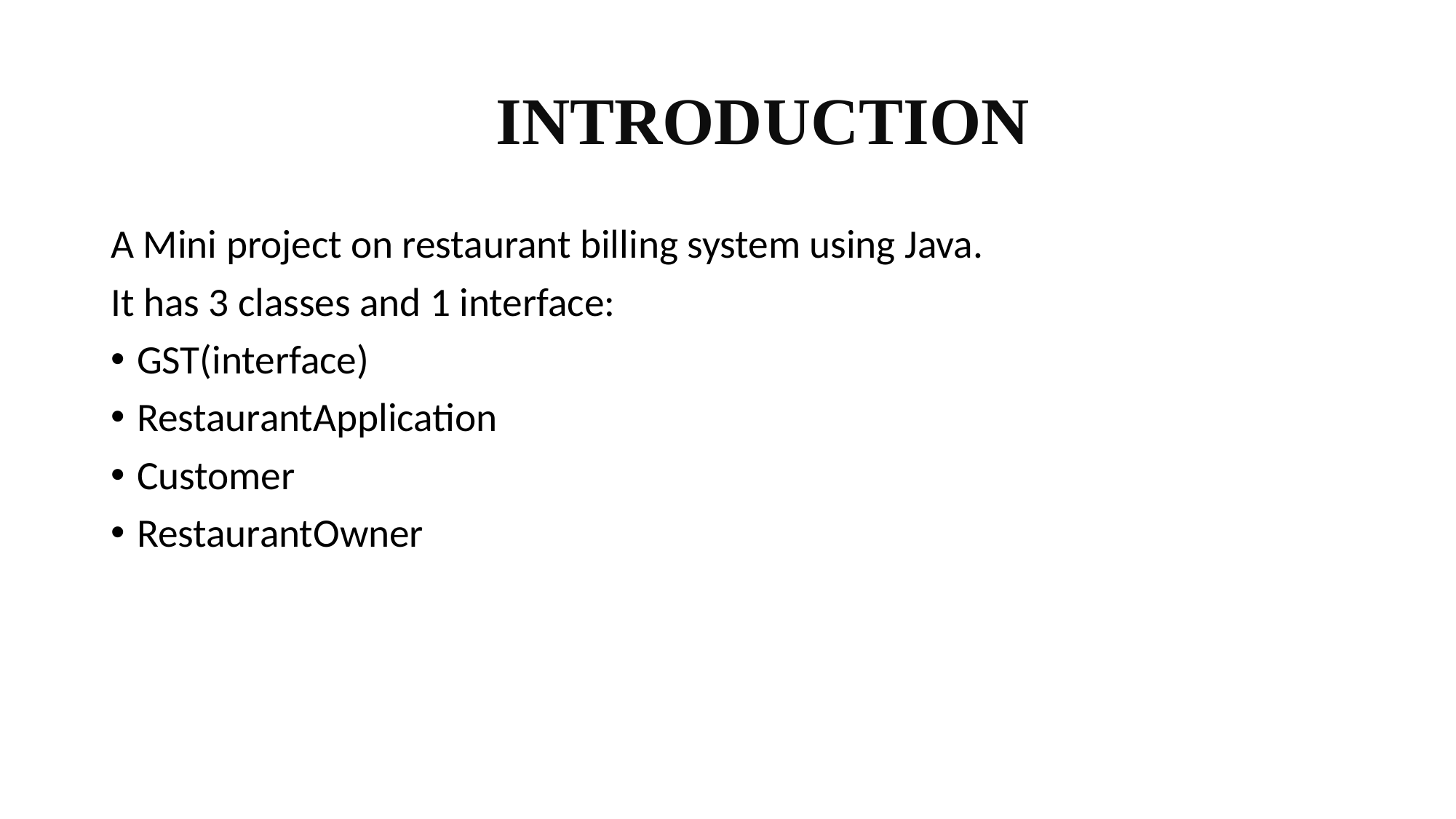

# INTRODUCTION
A Mini project on restaurant billing system using Java.
It has 3 classes and 1 interface:
GST(interface)
RestaurantApplication
Customer
RestaurantOwner